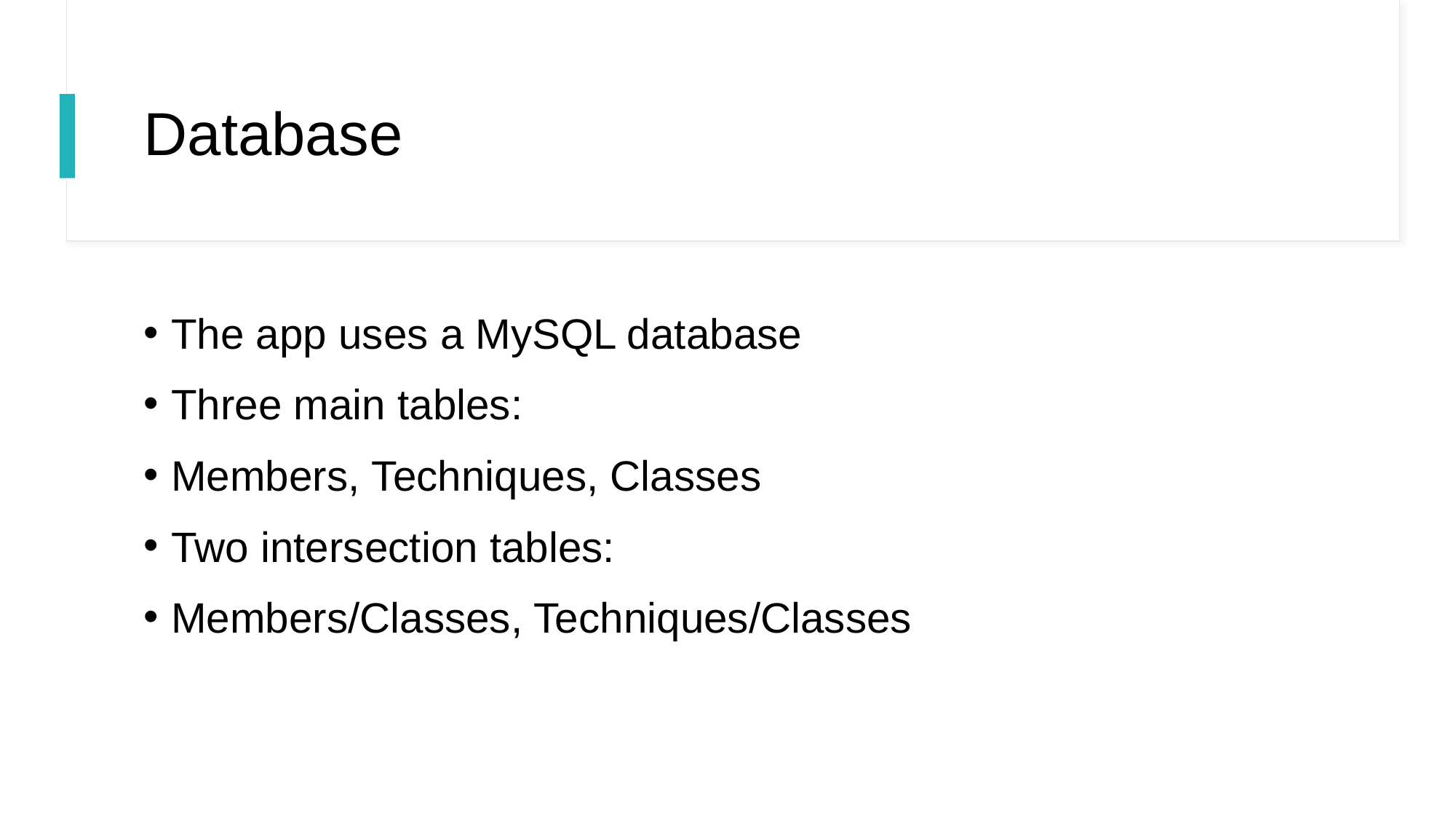

# Database
The app uses a MySQL database
Three main tables:
Members, Techniques, Classes
Two intersection tables:
Members/Classes, Techniques/Classes